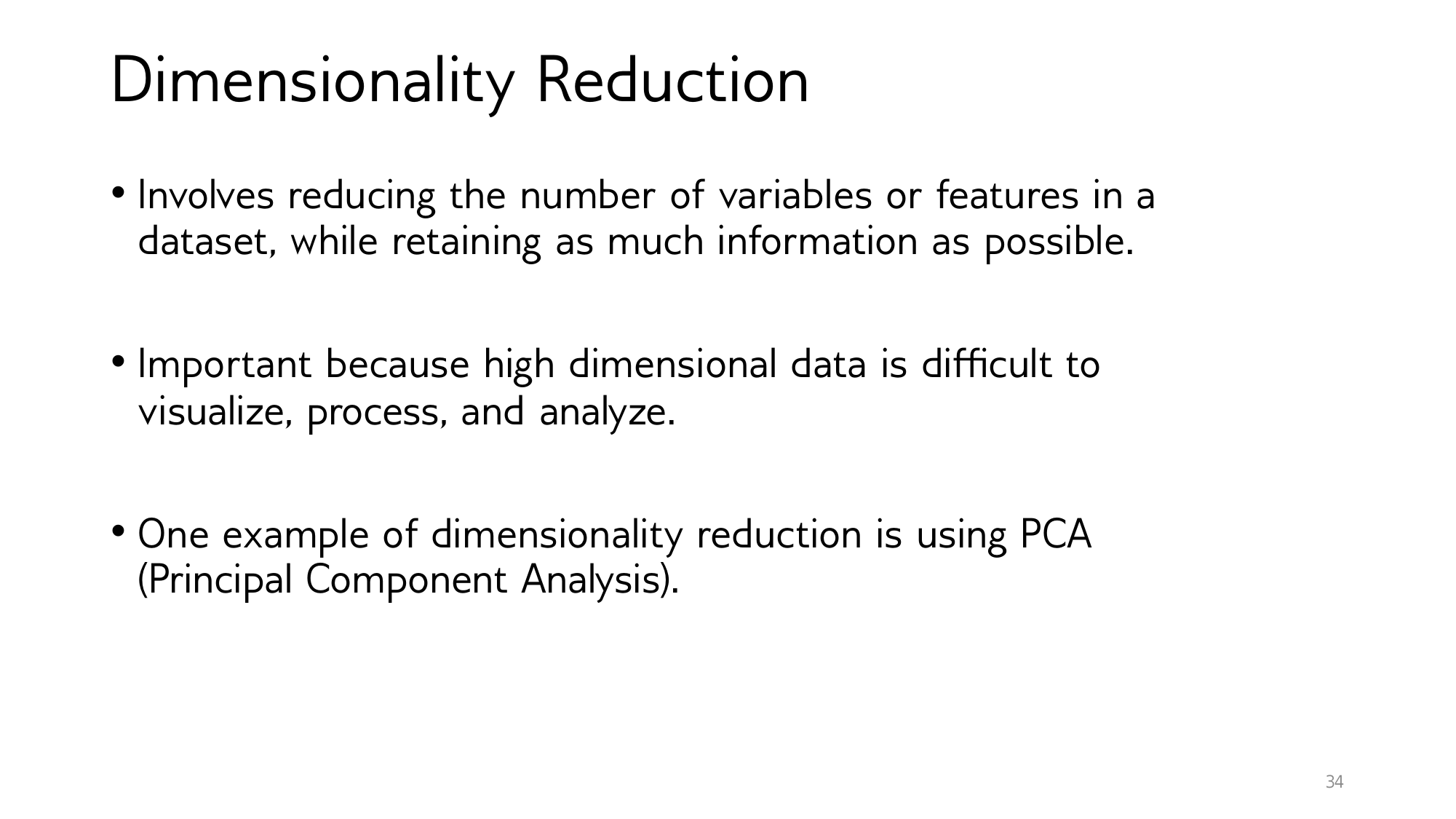

# Dimensionality Reduction
Involves reducing the number of variables or features in a dataset, while retaining as much information as possible.

Important because high dimensional data is difficult to visualize, process, and analyze.

One example of dimensionality reduction is using PCA (Principal Component Analysis).
34